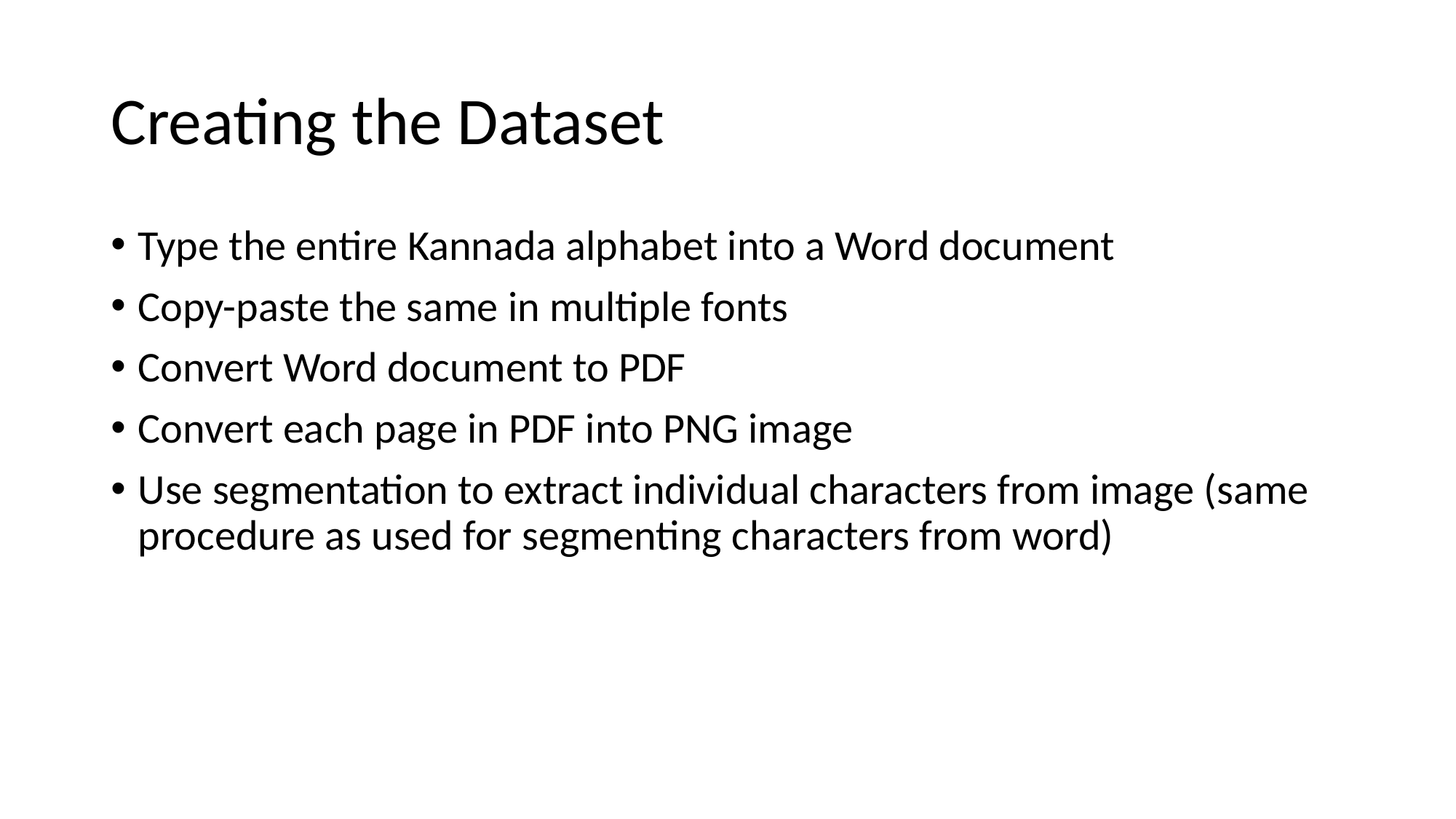

# Creating the Dataset
Type the entire Kannada alphabet into a Word document
Copy-paste the same in multiple fonts
Convert Word document to PDF
Convert each page in PDF into PNG image
Use segmentation to extract individual characters from image (same procedure as used for segmenting characters from word)